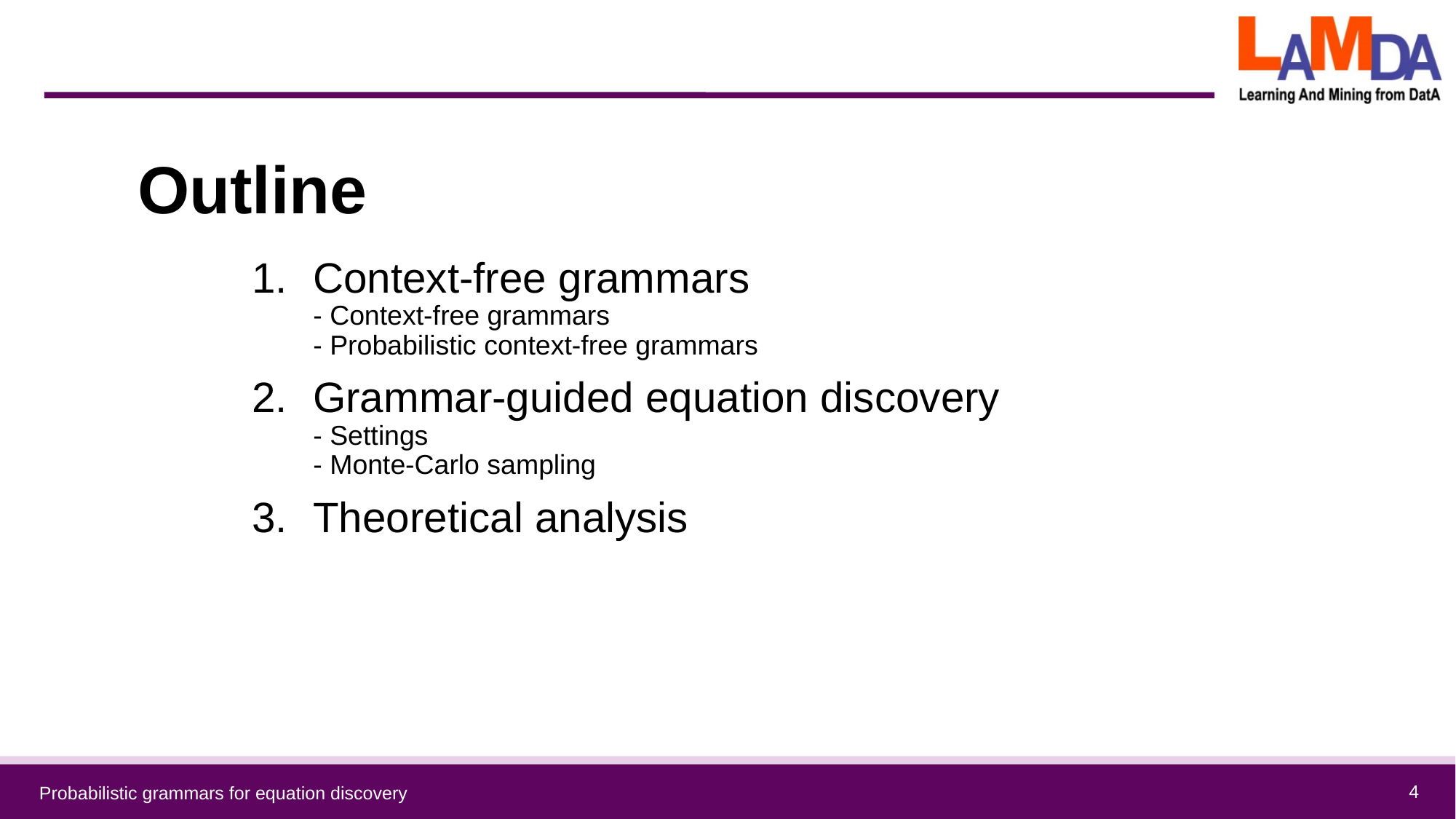

Outline
Context-free grammars
- Context-free grammars
- Probabilistic context-free grammars
Grammar-guided equation discovery
- Settings
- Monte-Carlo sampling
Theoretical analysis